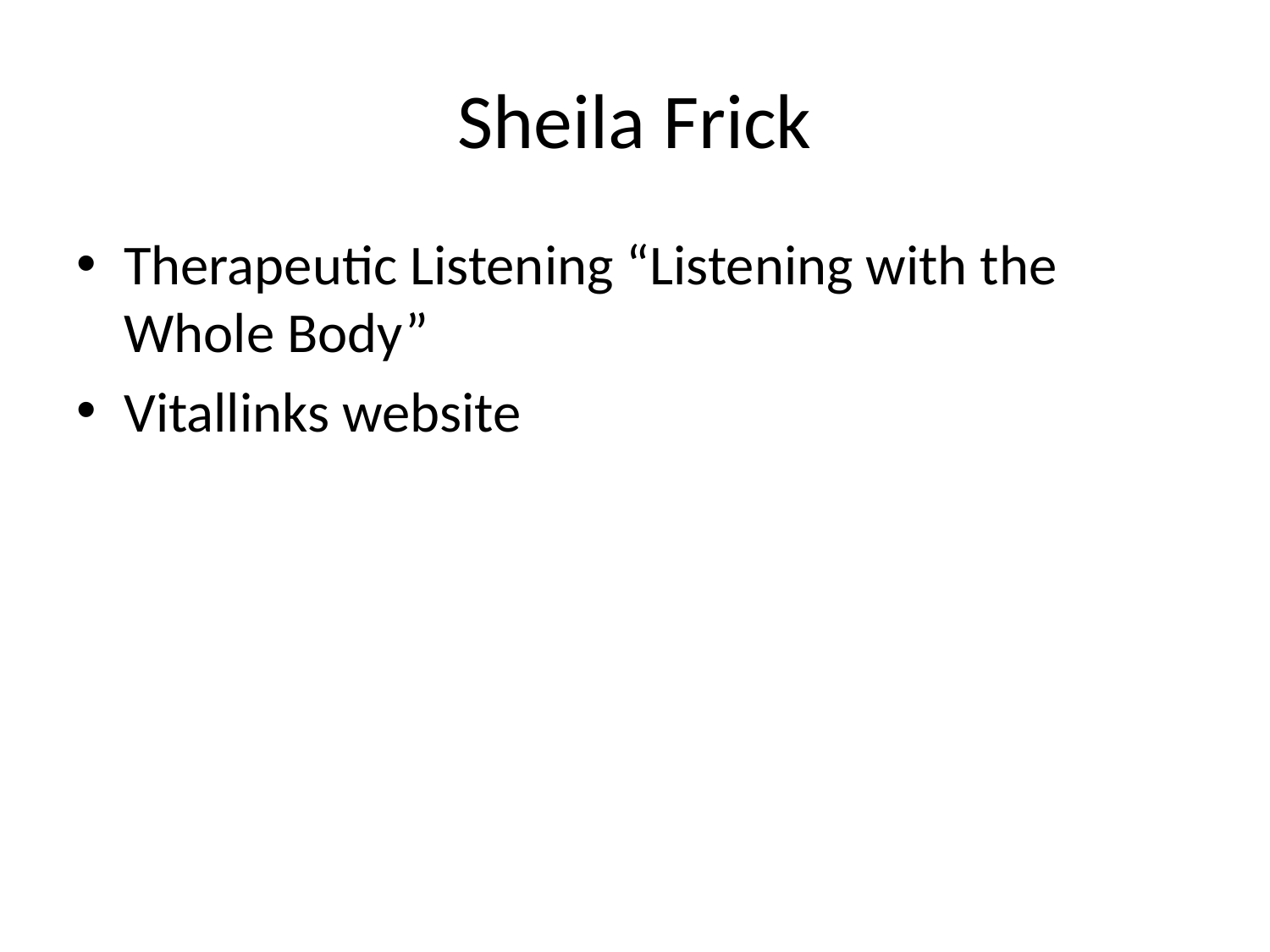

# Sheila Frick
Therapeutic Listening “Listening with the Whole Body”
Vitallinks website